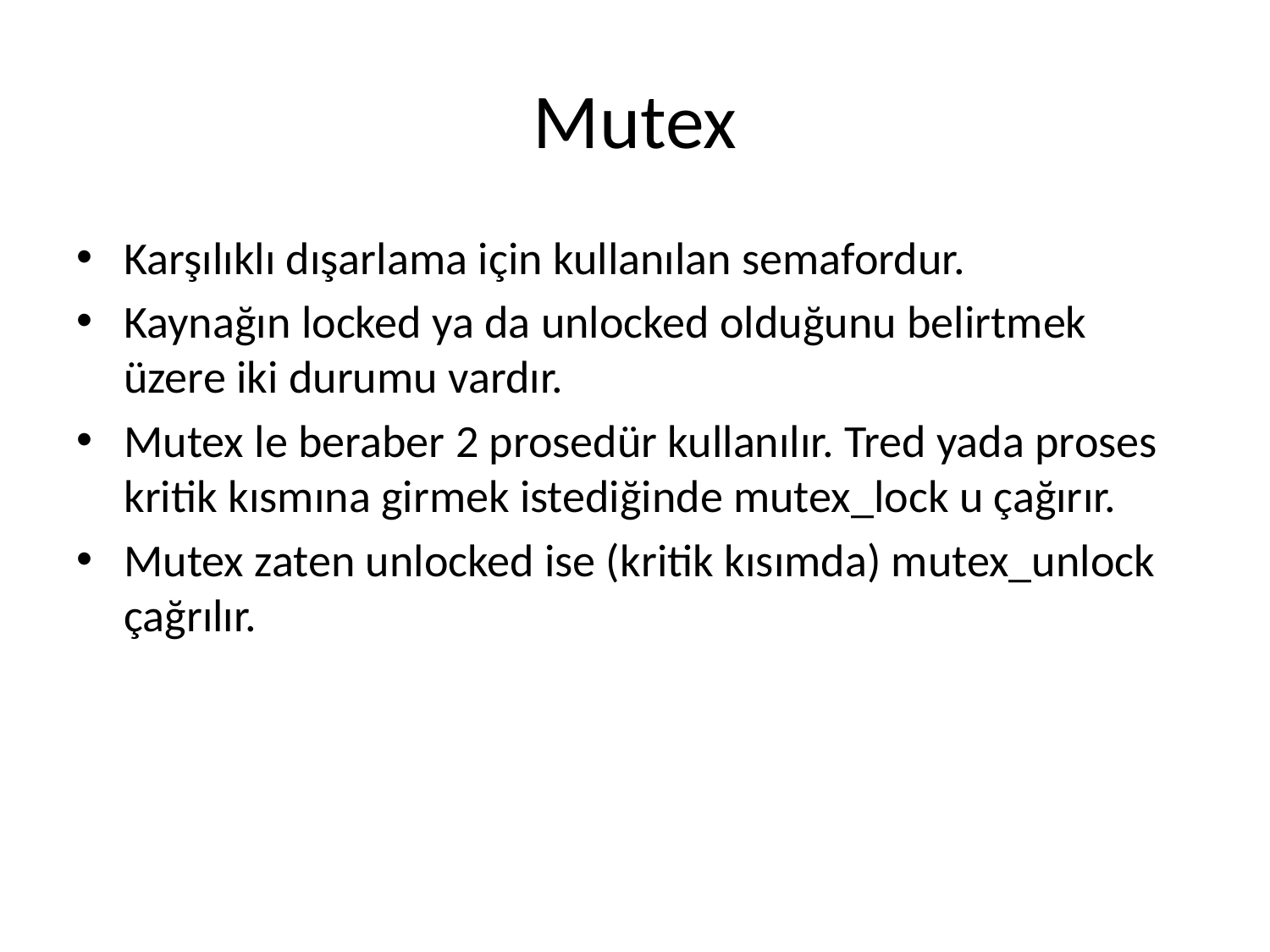

# Mutex
Karşılıklı dışarlama için kullanılan semafordur.
Kaynağın locked ya da unlocked olduğunu belirtmek üzere iki durumu vardır.
Mutex le beraber 2 prosedür kullanılır. Tred yada proses kritik kısmına girmek istediğinde mutex_lock u çağırır.
Mutex zaten unlocked ise (kritik kısımda) mutex_unlock çağrılır.